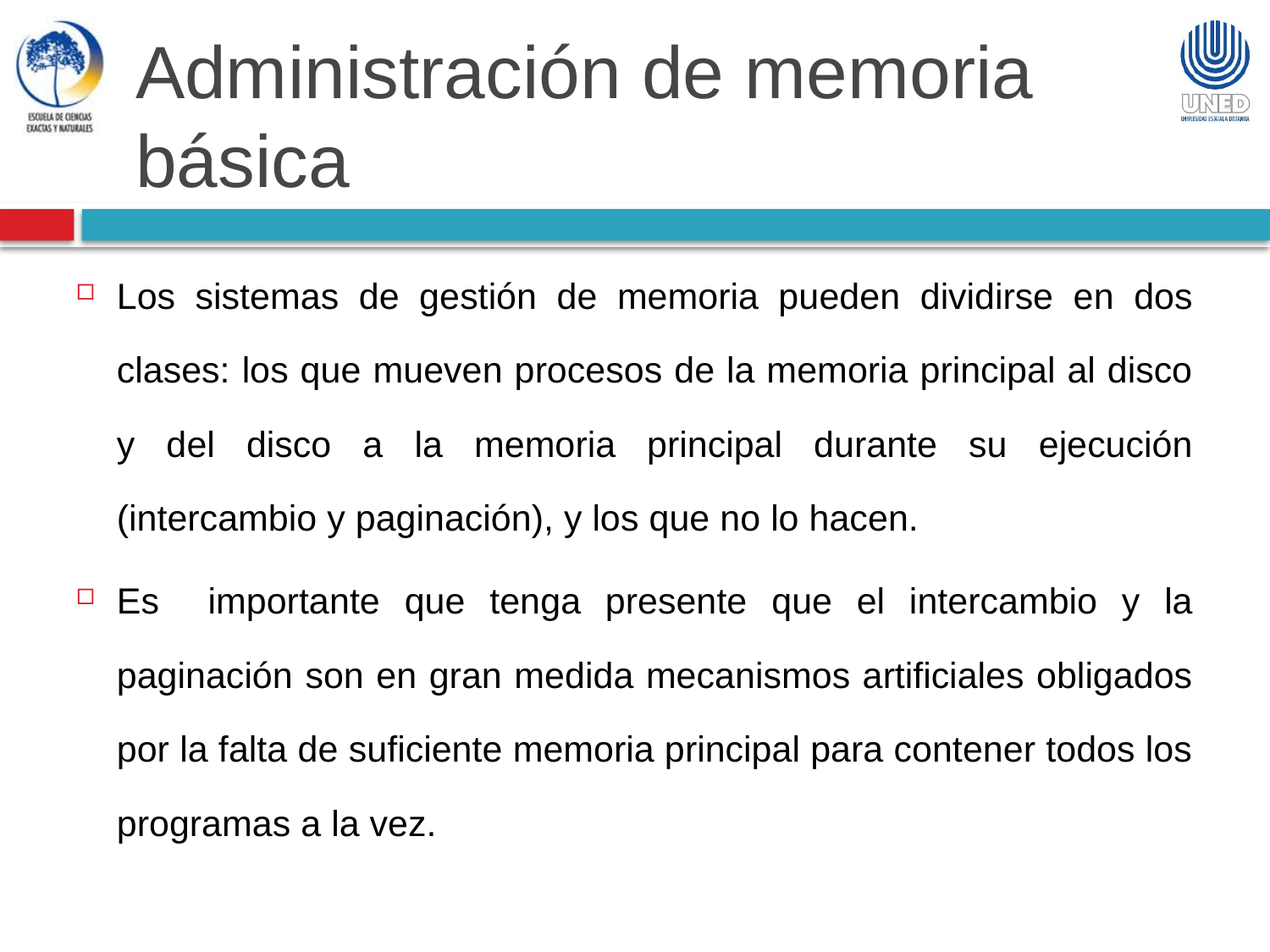

Administración de memoria básica
Los sistemas de gestión de memoria pueden dividirse en dos clases: los que mueven procesos de la memoria principal al disco y del disco a la memoria principal durante su ejecución (intercambio y paginación), y los que no lo hacen.
Es  importante que tenga presente que el intercambio y la paginación son en gran medida mecanismos artificiales obligados por la falta de suficiente memoria principal para contener todos los programas a la vez.